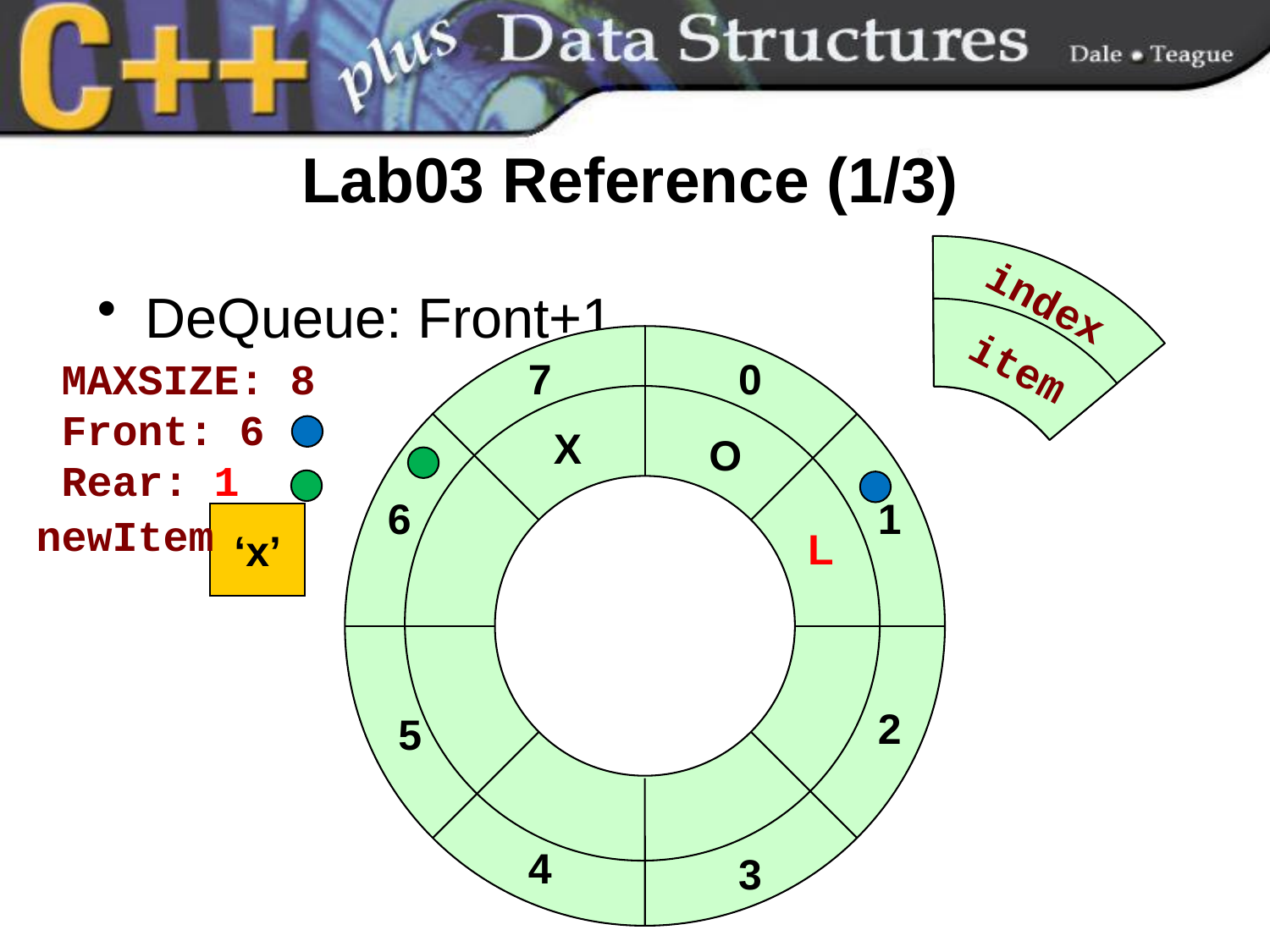

# Lab03 Reference (1/3)

index
item
DeQueue: Front+1

7
0
6
1
2
5
4
3
MAXSIZE: 8
Front: 6
Rear: 1

X
O

newItem
‘x’

L